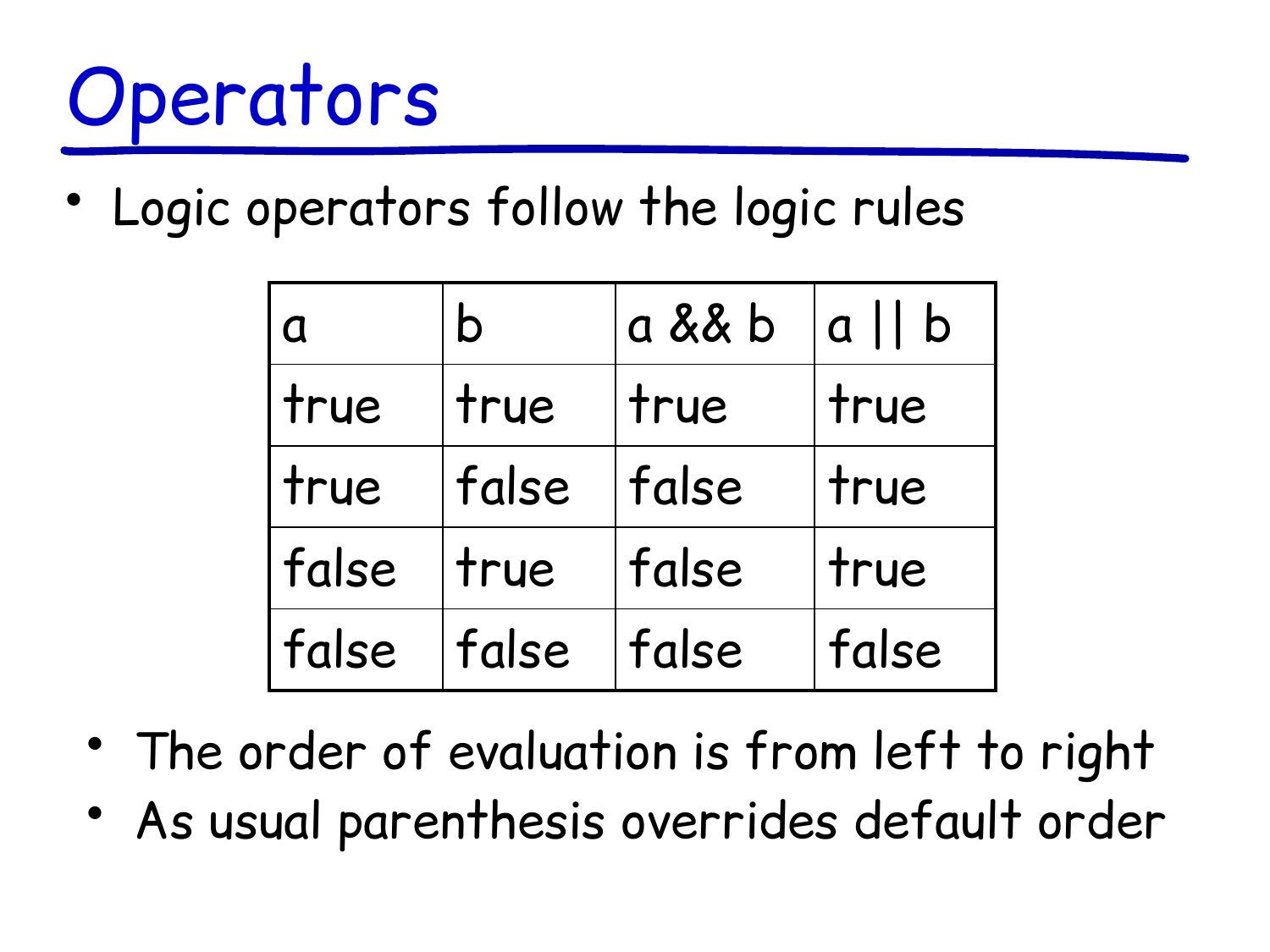

# Operators
Logic operators follow the logic rules

| a | b | a && b | a || b |
| --- | --- | --- | --- |
| true | true | true | true |
| true | false | false | true |
| false | true | false | true |
| false | false | false | false |
The order of evaluation is from left to right
As usual parenthesis overrides default order